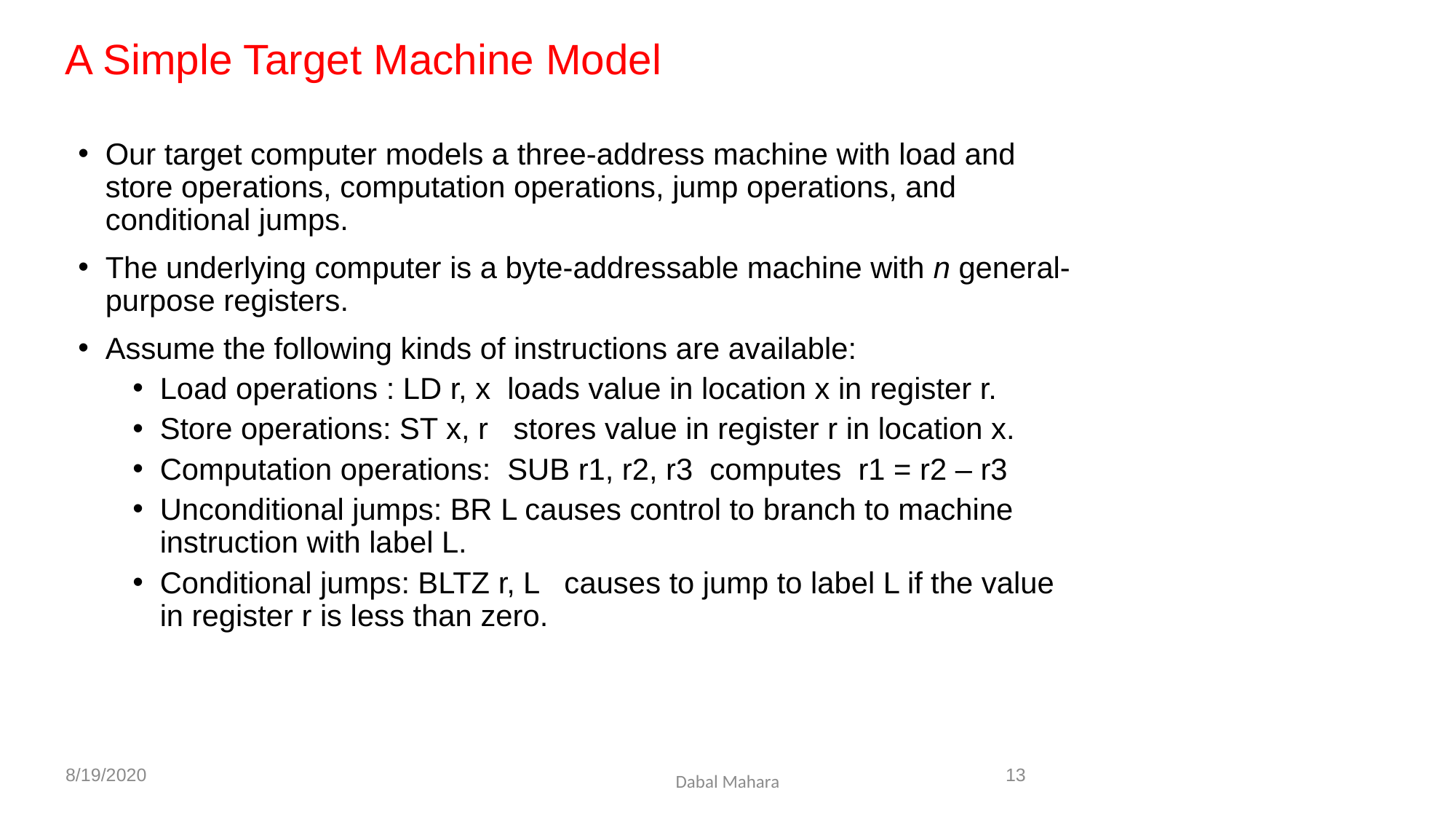

A Simple Target Machine Model
Our target computer models a three-address machine with load and store operations, computation operations, jump operations, and conditional jumps.
The underlying computer is a byte-addressable machine with n general-purpose registers.
Assume the following kinds of instructions are available:
Load operations : LD r, x  loads value in location x in register r.
Store operations: ST x, r   stores value in register r in location x.
Computation operations:  SUB r1, r2, r3  computes  r1 = r2 – r3
Unconditional jumps: BR L causes control to branch to machine instruction with label L.
Conditional jumps: BLTZ r, L   causes to jump to label L if the value in register r is less than zero.

8/19/2020
13
Dabal Mahara